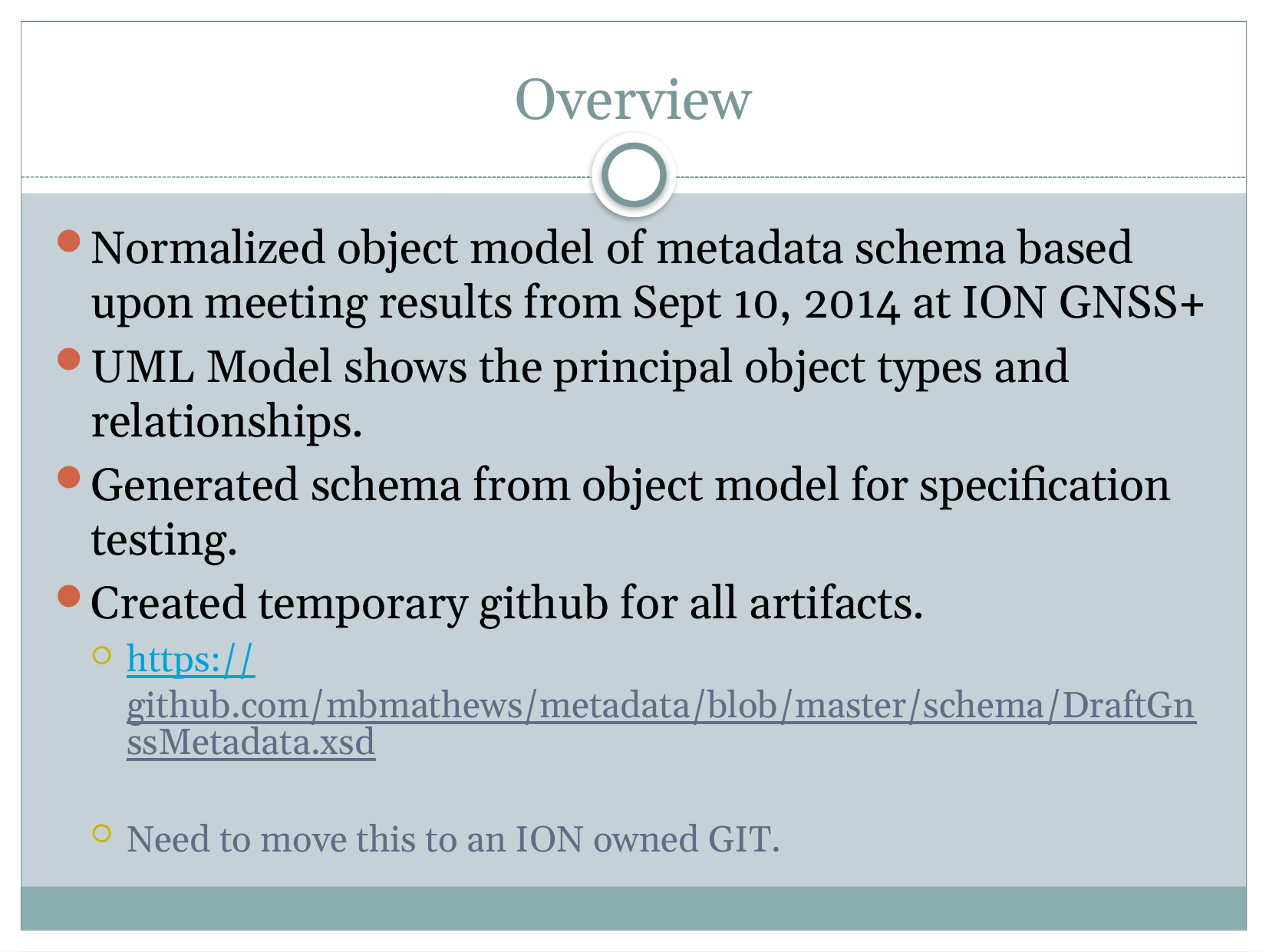

# Overview
Normalized object model of metadata schema based upon meeting results from Sept 10, 2014 at ION GNSS+
UML Model shows the principal object types and relationships.
Generated schema from object model for specification testing.
Created temporary github for all artifacts.
https://github.com/mbmathews/metadata/blob/master/schema/DraftGnssMetadata.xsd
Need to move this to an ION owned GIT.